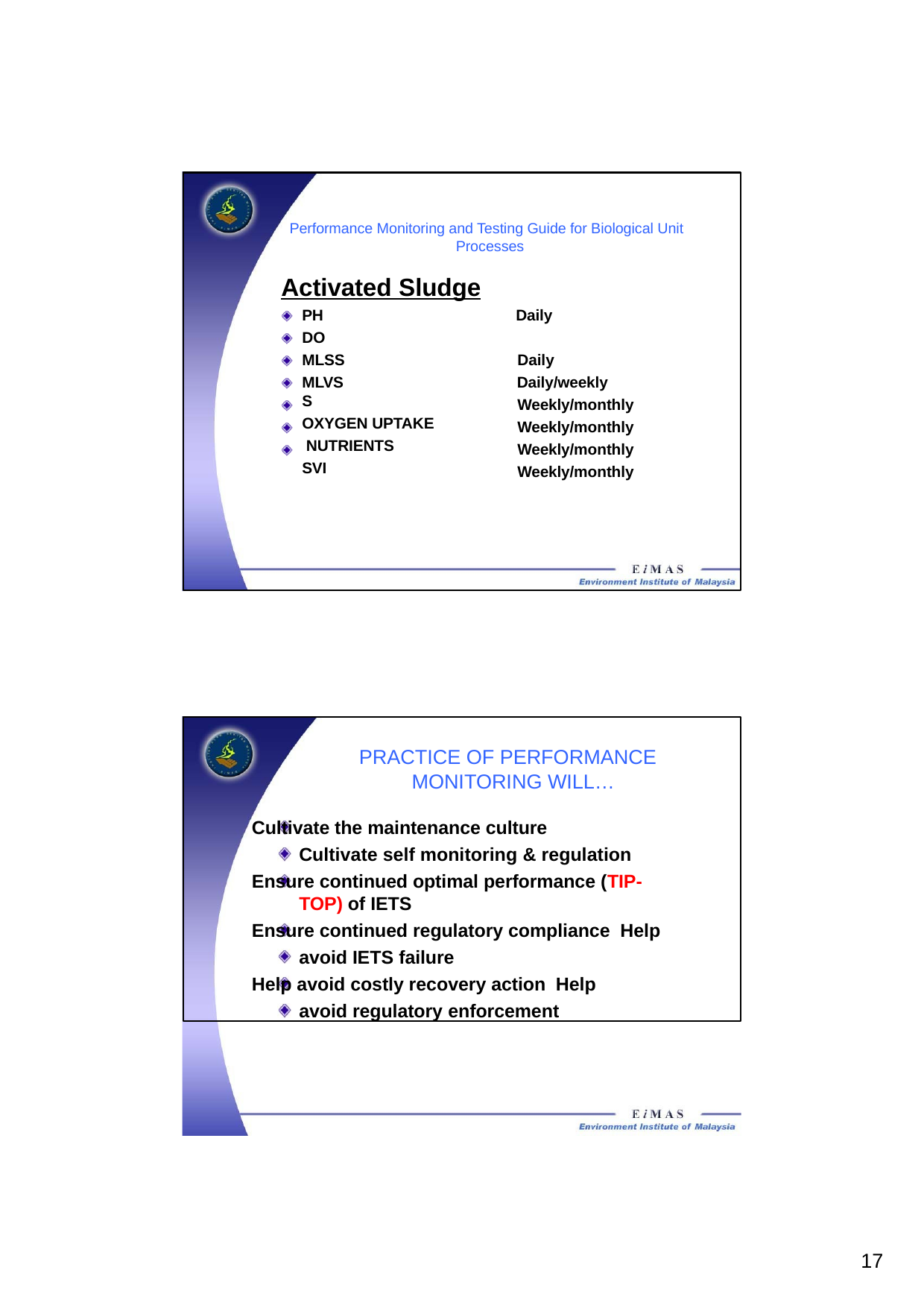

Performance Monitoring and Testing Guide for Biological Unit  Processes
Activated Sludge
PH  DO  MLSS
MLVSS
OXYGEN UPTAKE  NUTRIENTS
SVI
Daily  Daily
Daily/weekly  Weekly/monthly  Weekly/monthly  Weekly/monthly  Weekly/monthly

PRACTICE OF PERFORMANCE  MONITORING WILL…
Cultivate the maintenance culture  Cultivate self monitoring & regulation
Ensure continued optimal performance (TIP-  TOP) of IETS
Ensure continued regulatory compliance  Help avoid IETS failure
Help avoid costly recovery action  Help avoid regulatory enforcement

17